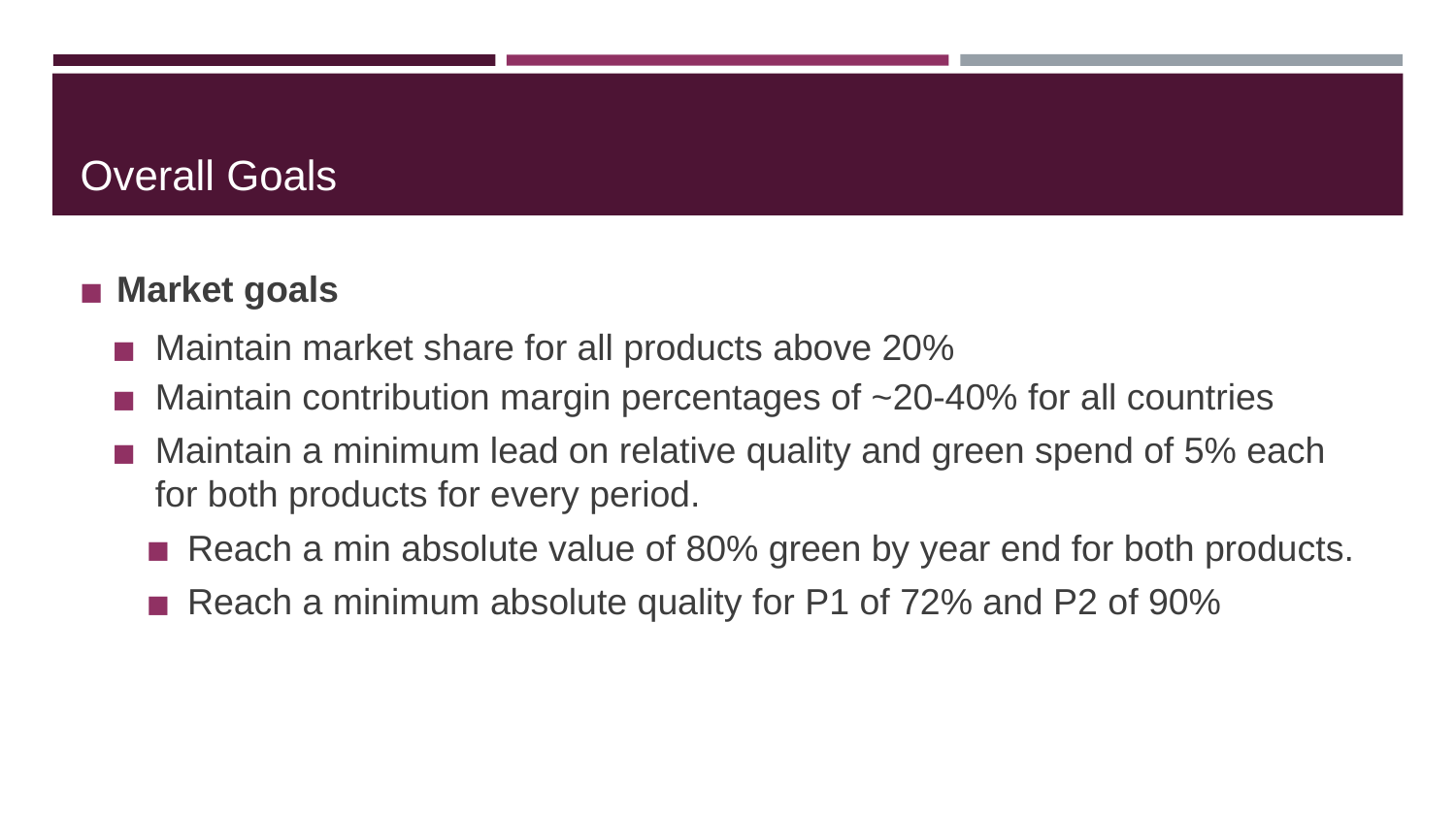

# Overall Goals
Market goals
Maintain market share for all products above 20%
Maintain contribution margin percentages of ~20-40% for all countries
Maintain a minimum lead on relative quality and green spend of 5% each for both products for every period.
Reach a min absolute value of 80% green by year end for both products.
Reach a minimum absolute quality for P1 of 72% and P2 of 90%